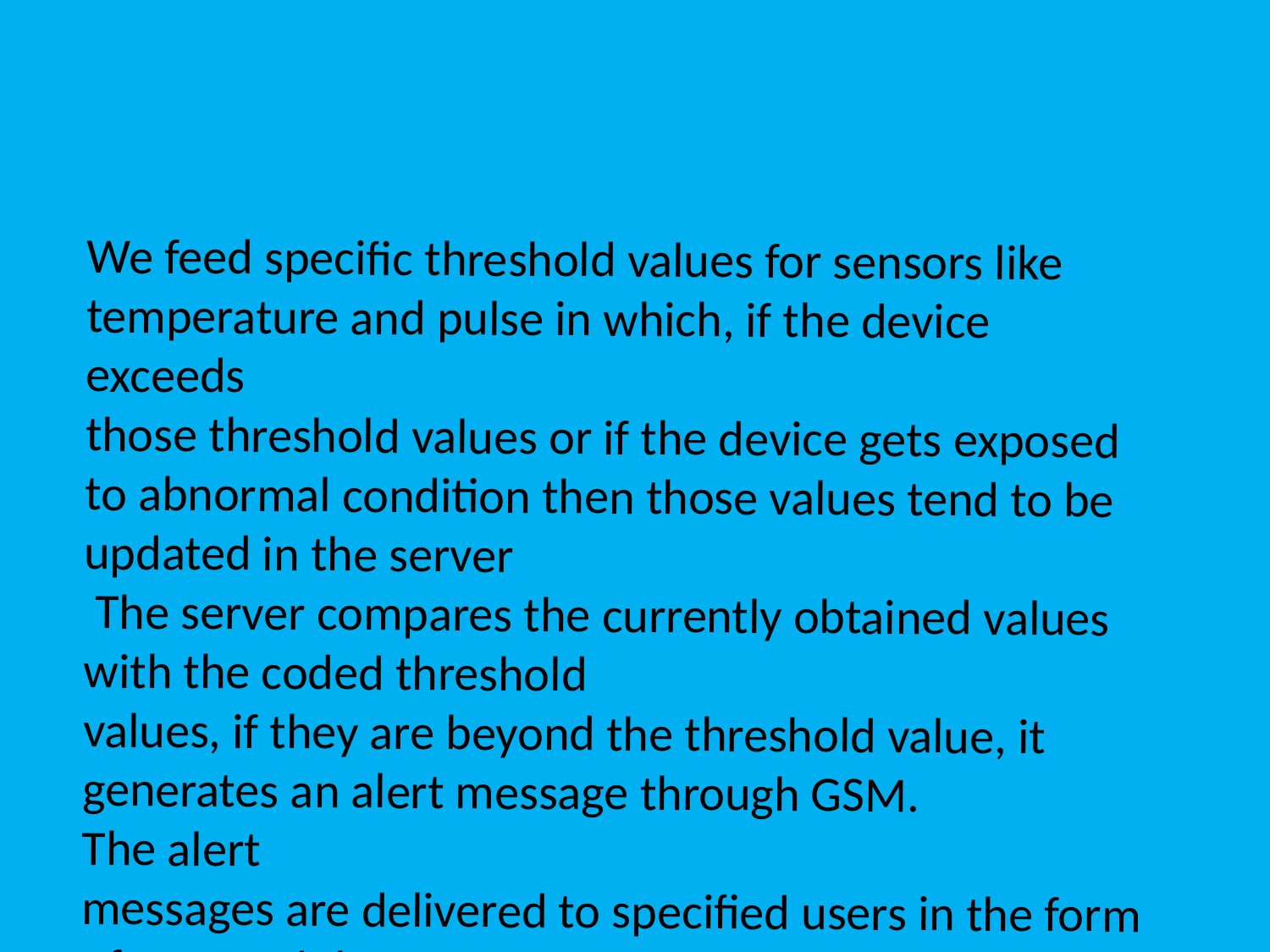

We feed specific threshold values for sensors like temperature and pulse in which, if the device exceeds
those threshold values or if the device gets exposed to abnormal condition then those values tend to be
updated in the server
 The server compares the currently obtained values with the coded threshold
values, if they are beyond the threshold value, it generates an alert message through GSM.
The alert
messages are delivered to specified users in the form of SMS and the user can be able to login to the
application to check the status and updated information.